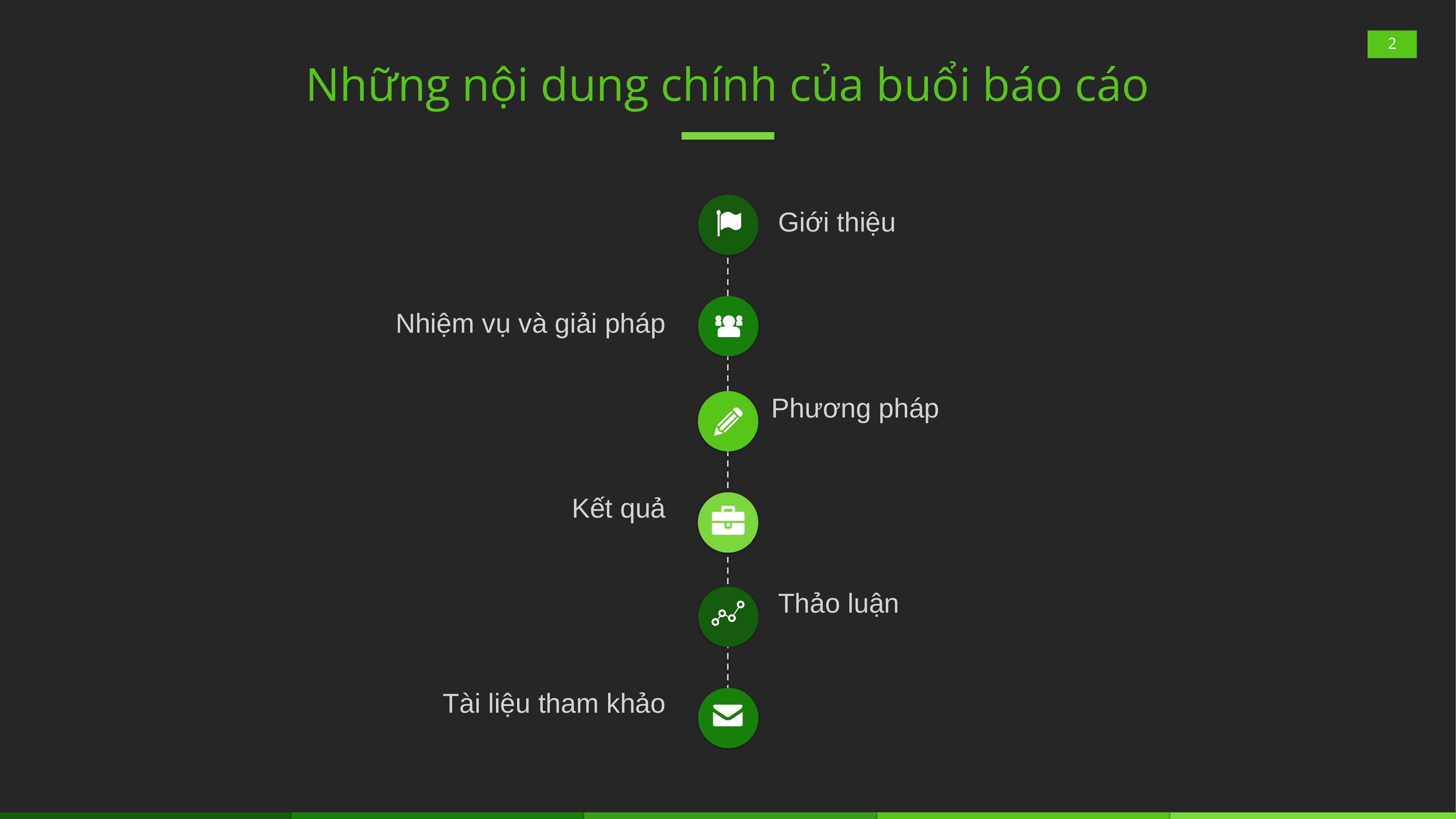

2
# Những nội dung chính của buổi báo cáo

Giới thiệu

Nhiệm vụ và giải pháp

Phương pháp

Kết quả

Thảo luận

Tài liệu tham khảo